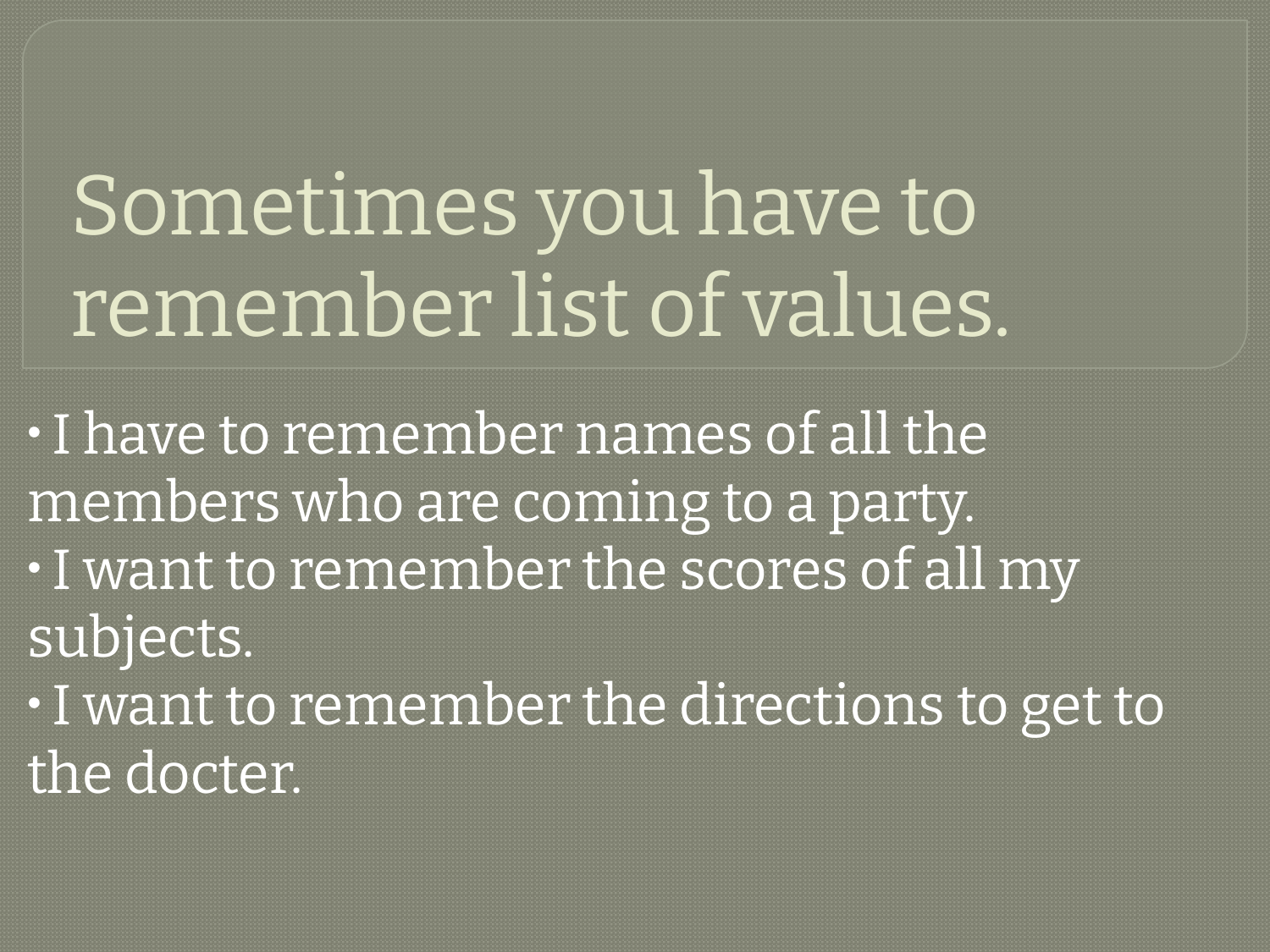

# Sometimes you have to remember list of values.
 I have to remember names of all the members who are coming to a party.
 I want to remember the scores of all my subjects.
 I want to remember the directions to get to the docter.